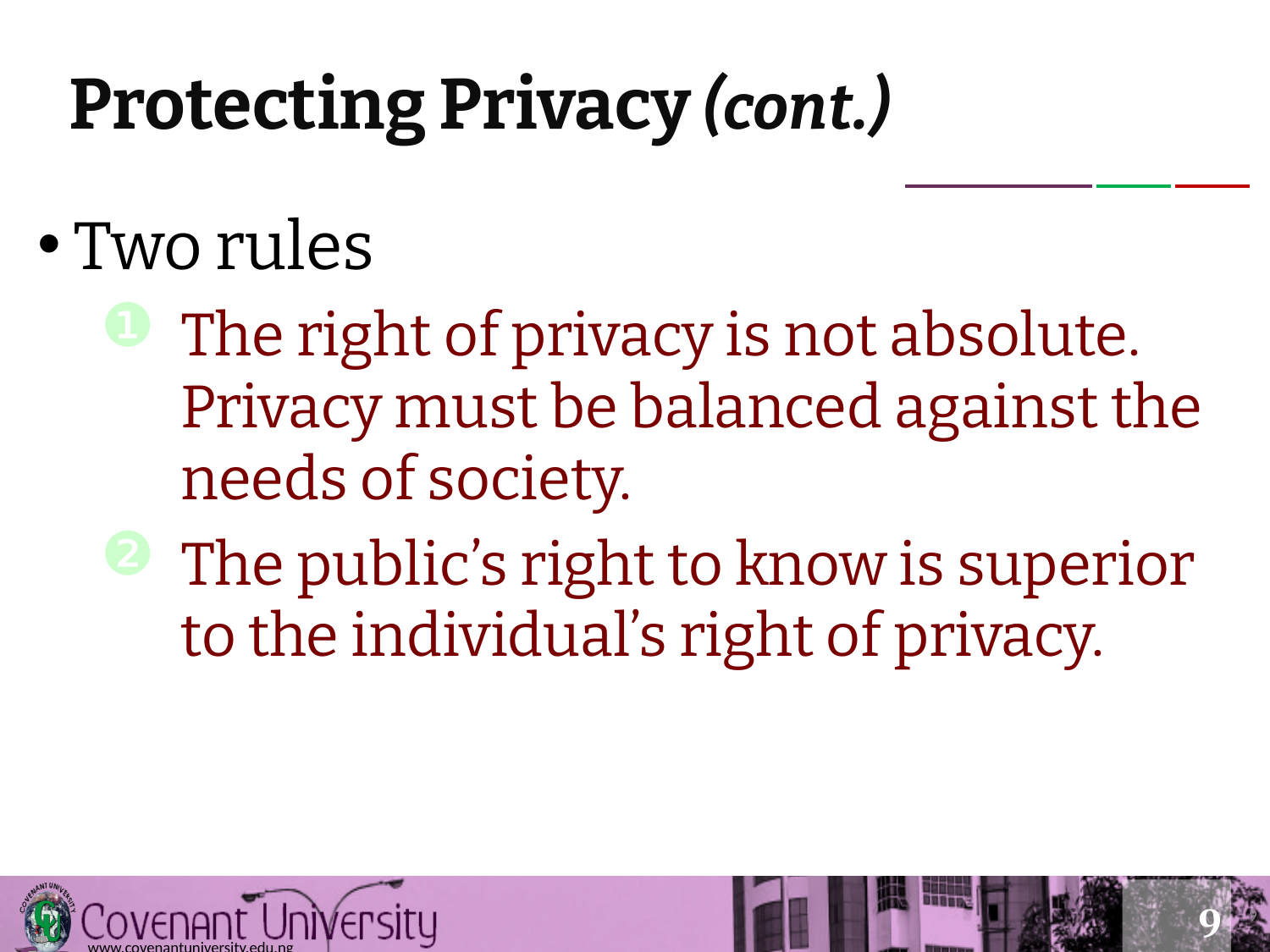

# Protecting Privacy (cont.)
Two rules
The right of privacy is not absolute.   Privacy must be balanced against the needs of society.
The public’s right to know is superior to the individual’s right of privacy.
9